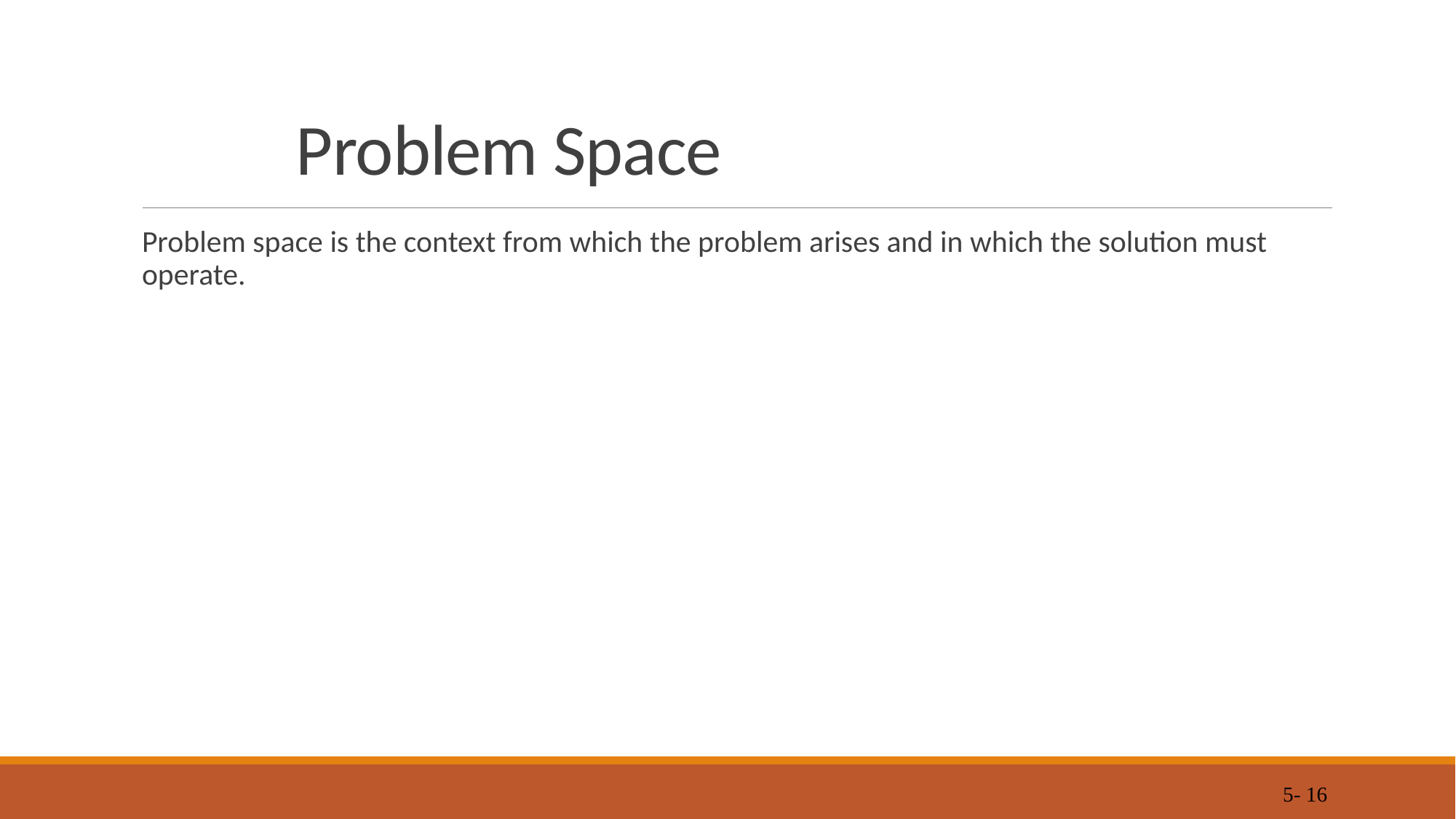

# Problem Space
Problem space is the context from which the problem arises and in which the solution must operate.
5- 16